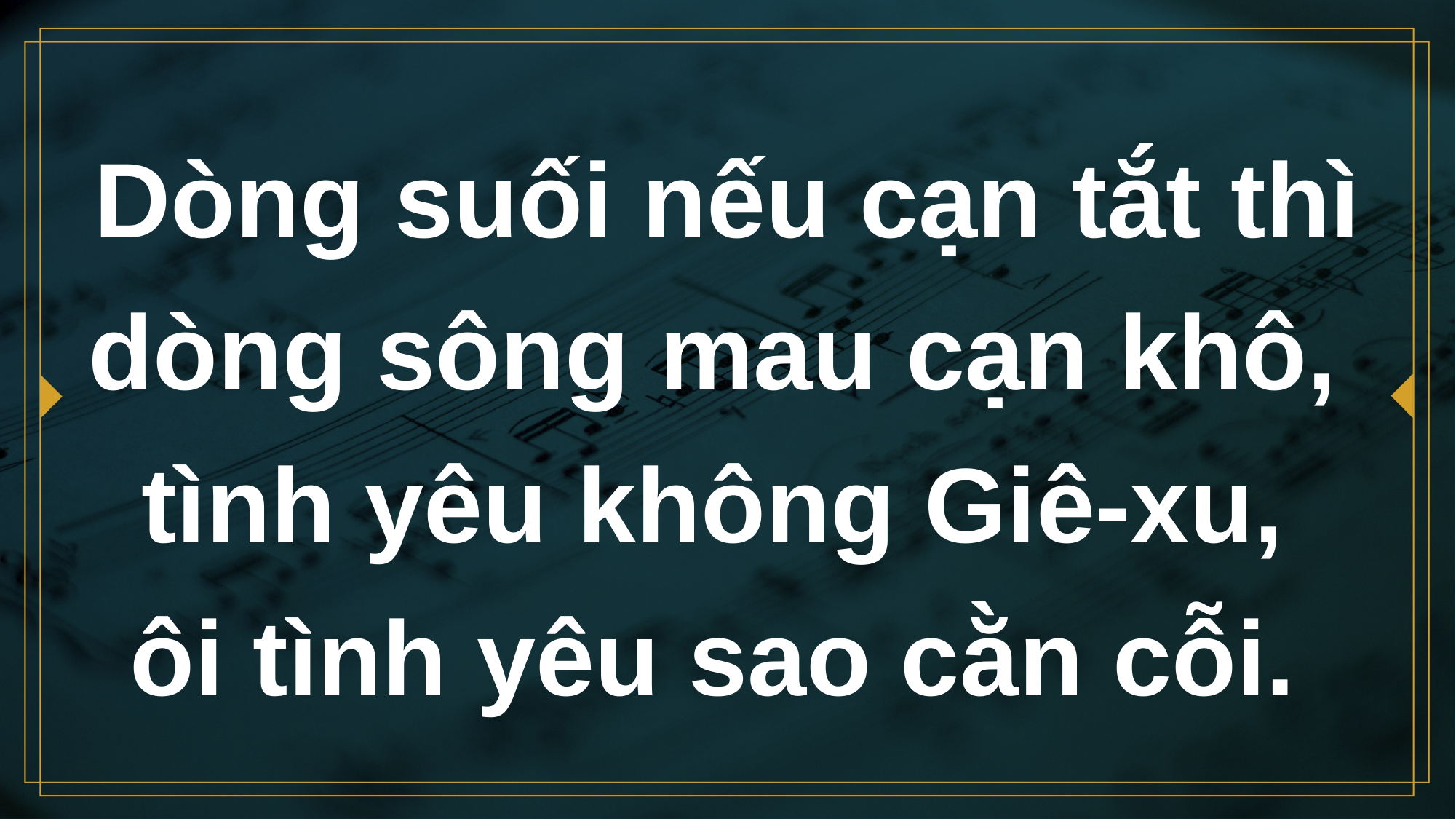

# Dòng suối nếu cạn tắt thì dòng sông mau cạn khô,
tình yêu không Giê-xu,
ôi tình yêu sao cằn cỗi.